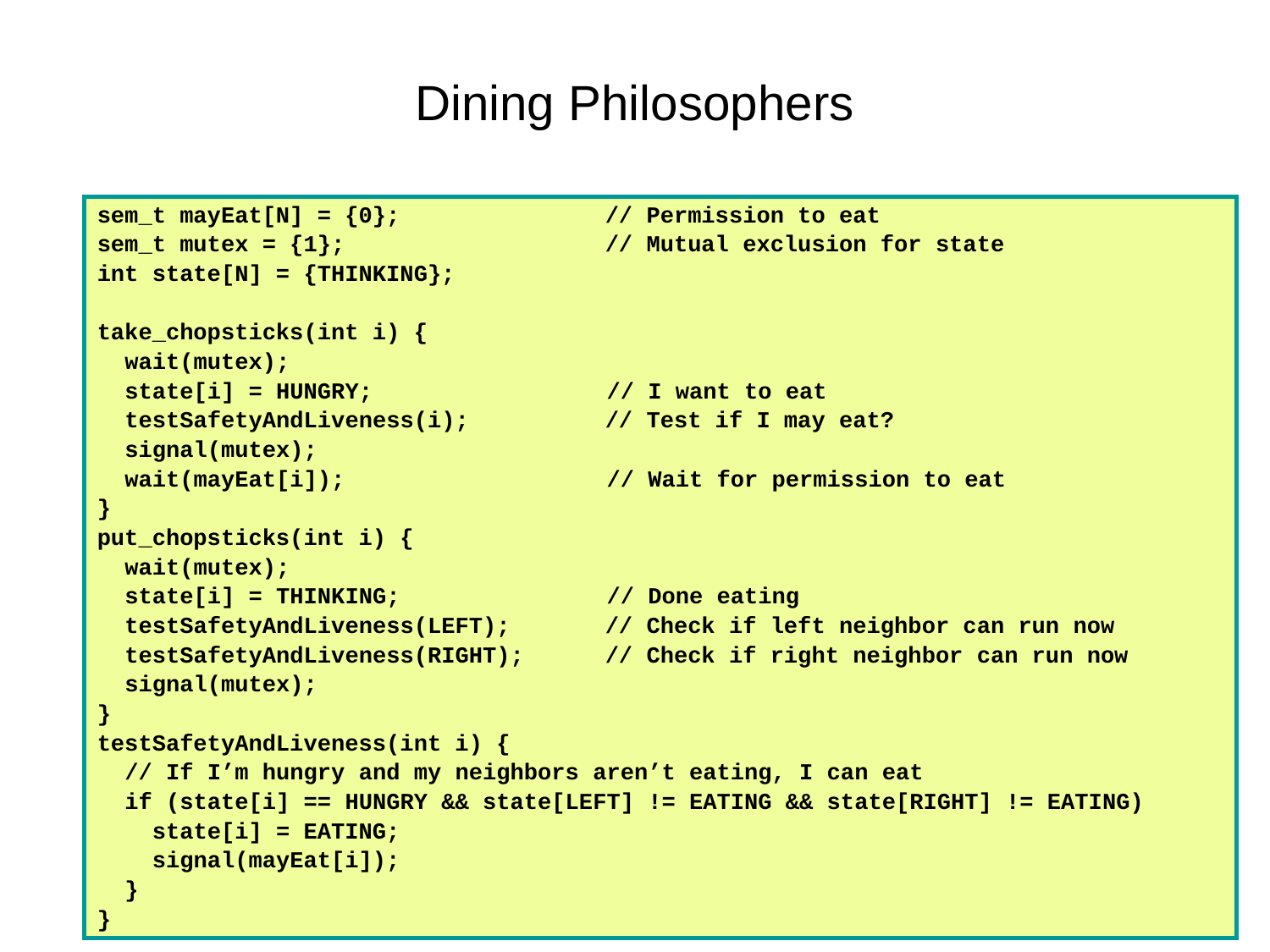

# Dining Philosophers
sem_t mayEat[N] = {0}; 		// Permission to eat
sem_t mutex = {1}; 		// Mutual exclusion for state
int state[N] = {THINKING};

take_chopsticks(int i) {
  wait(mutex);
  state[i] = HUNGRY;                 // I want to eat
  testSafetyAndLiveness(i); 	// Test if I may eat?
  signal(mutex);
  wait(mayEat[i]);                   // Wait for permission to eat
}
put_chopsticks(int i) {
  wait(mutex);
  state[i] = THINKING;               // Done eating
  testSafetyAndLiveness(LEFT);	// Check if left neighbor can run now
  testSafetyAndLiveness(RIGHT);	// Check if right neighbor can run now
  signal(mutex);
}
testSafetyAndLiveness(int i) {
  // If I’m hungry and my neighbors aren’t eating, I can eat
  if (state[i] == HUNGRY && state[LEFT] != EATING && state[RIGHT] != EATING)
    state[i] = EATING;
    signal(mayEat[i]);
  }
}